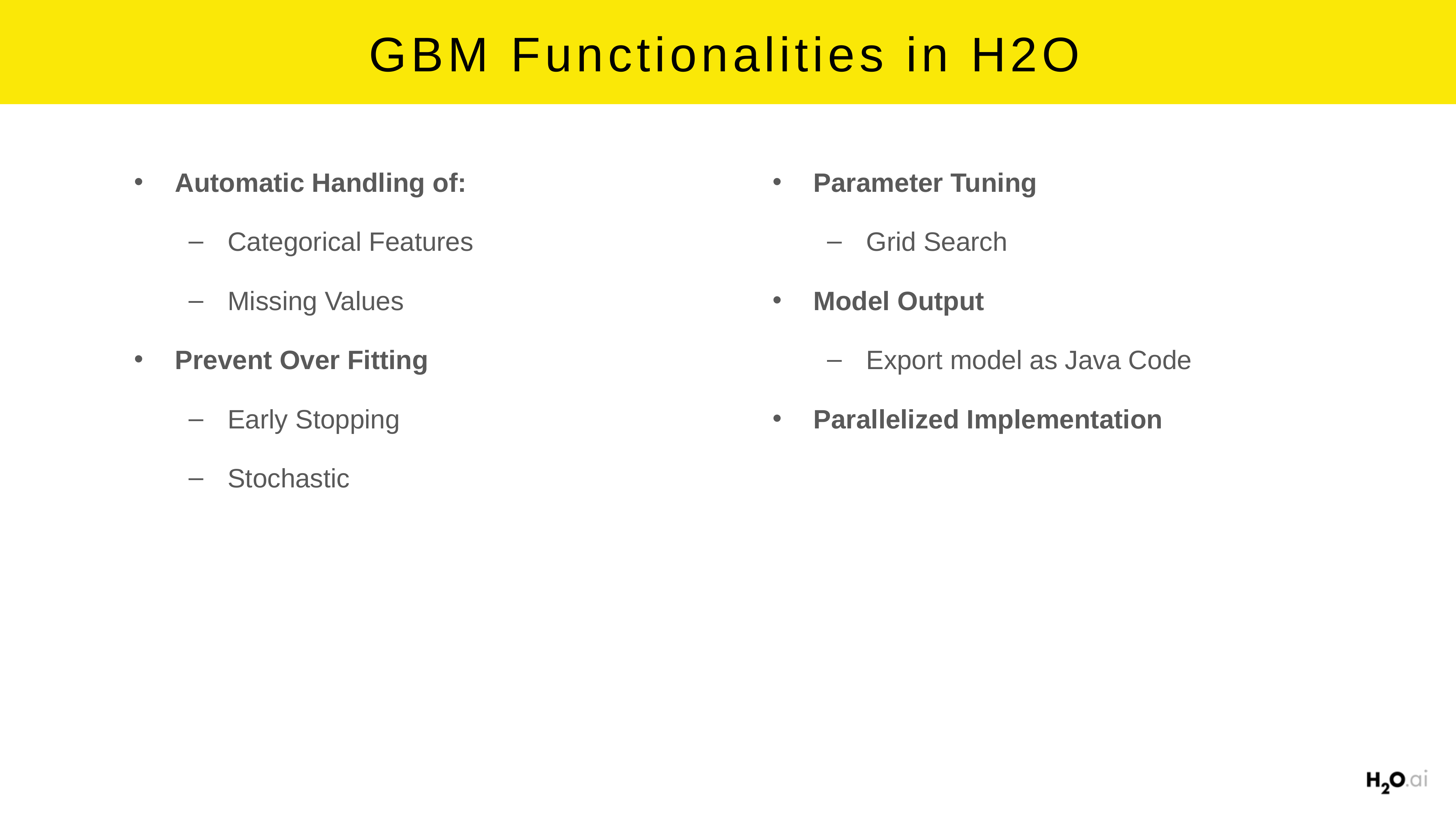

# GBM Functionalities in H2O
Automatic Handling of:
Categorical Features
Missing Values
Prevent Over Fitting
Early Stopping
Stochastic
Parameter Tuning
Grid Search
Model Output
Export model as Java Code
Parallelized Implementation